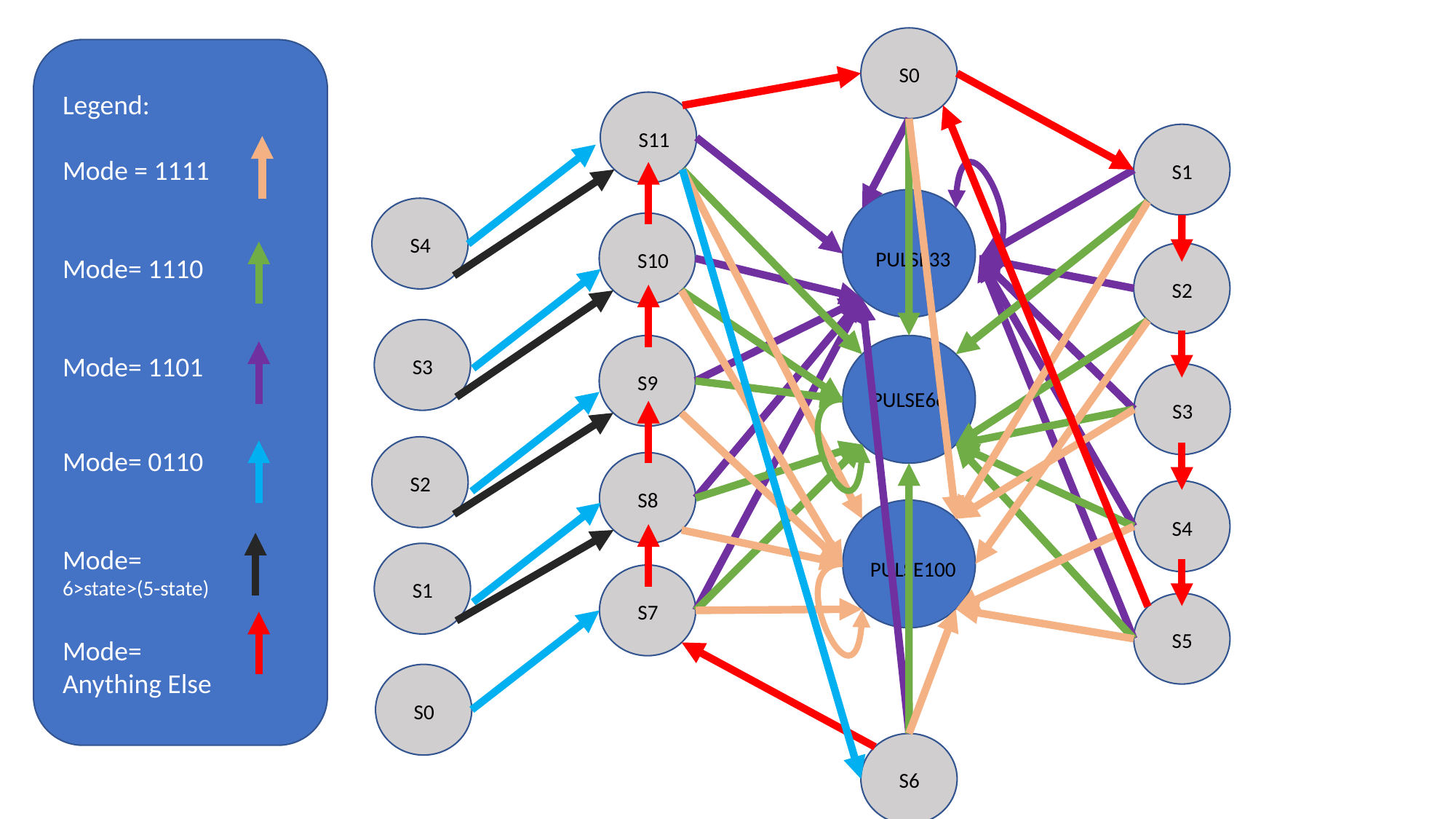

S0

Legend:

Mode = 1111

Mode= 1110

Mode= 1101

Mode= 0110

Mode= 6>state>(5-state)

Mode= Anything Else

S11

S1

PULSE33

S4

S10

S2

S3

S9

PULSE66

S3

S2

S8

S4

PULSE100

S1

S7

S5

S0

S6